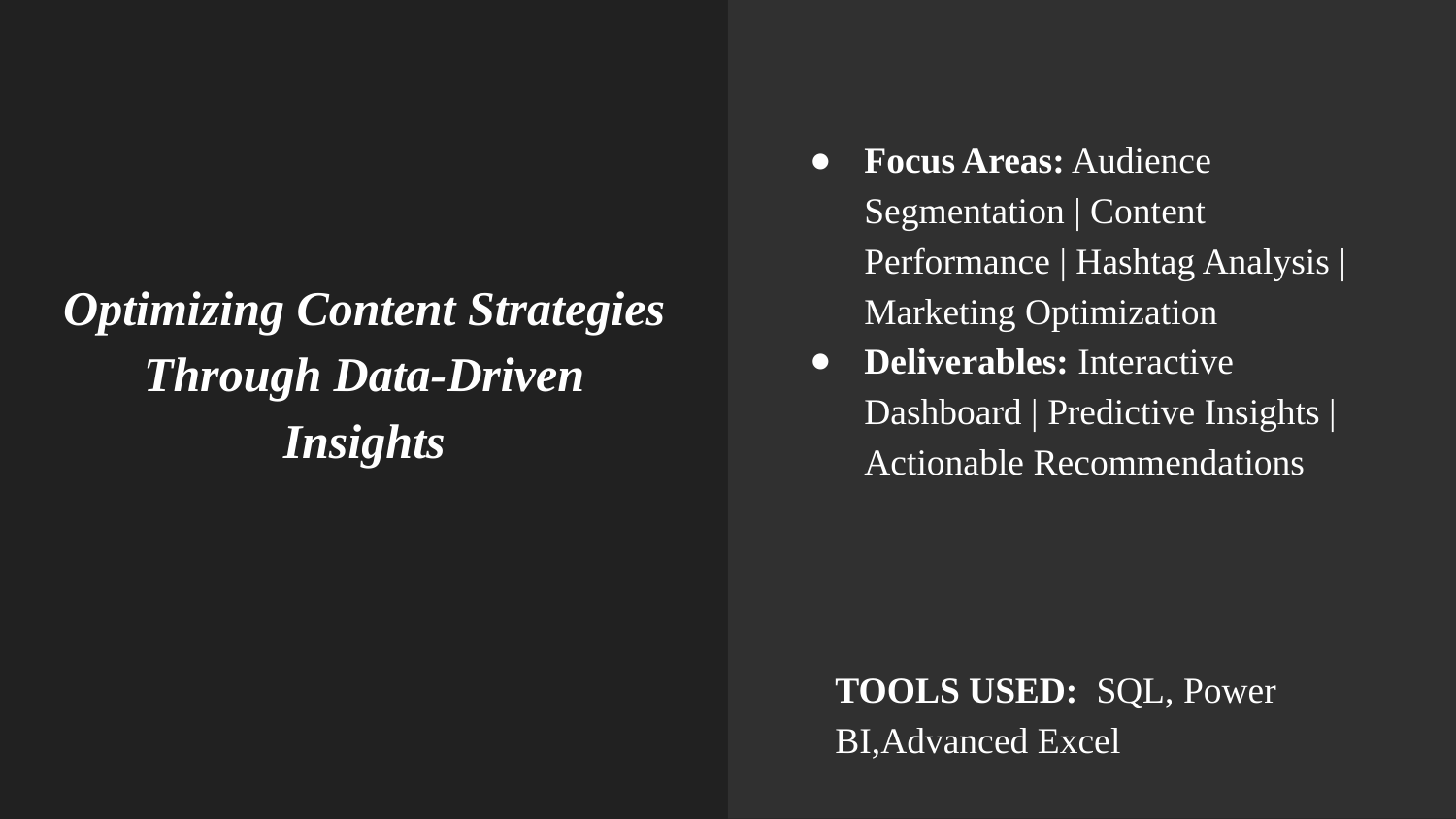

Focus Areas: Audience Segmentation | Content Performance | Hashtag Analysis | Marketing Optimization
Deliverables: Interactive Dashboard | Predictive Insights | Actionable Recommendations

# Optimizing Content Strategies Through Data-Driven Insights

TOOLS USED:  SQL, Power BI,Advanced Excel